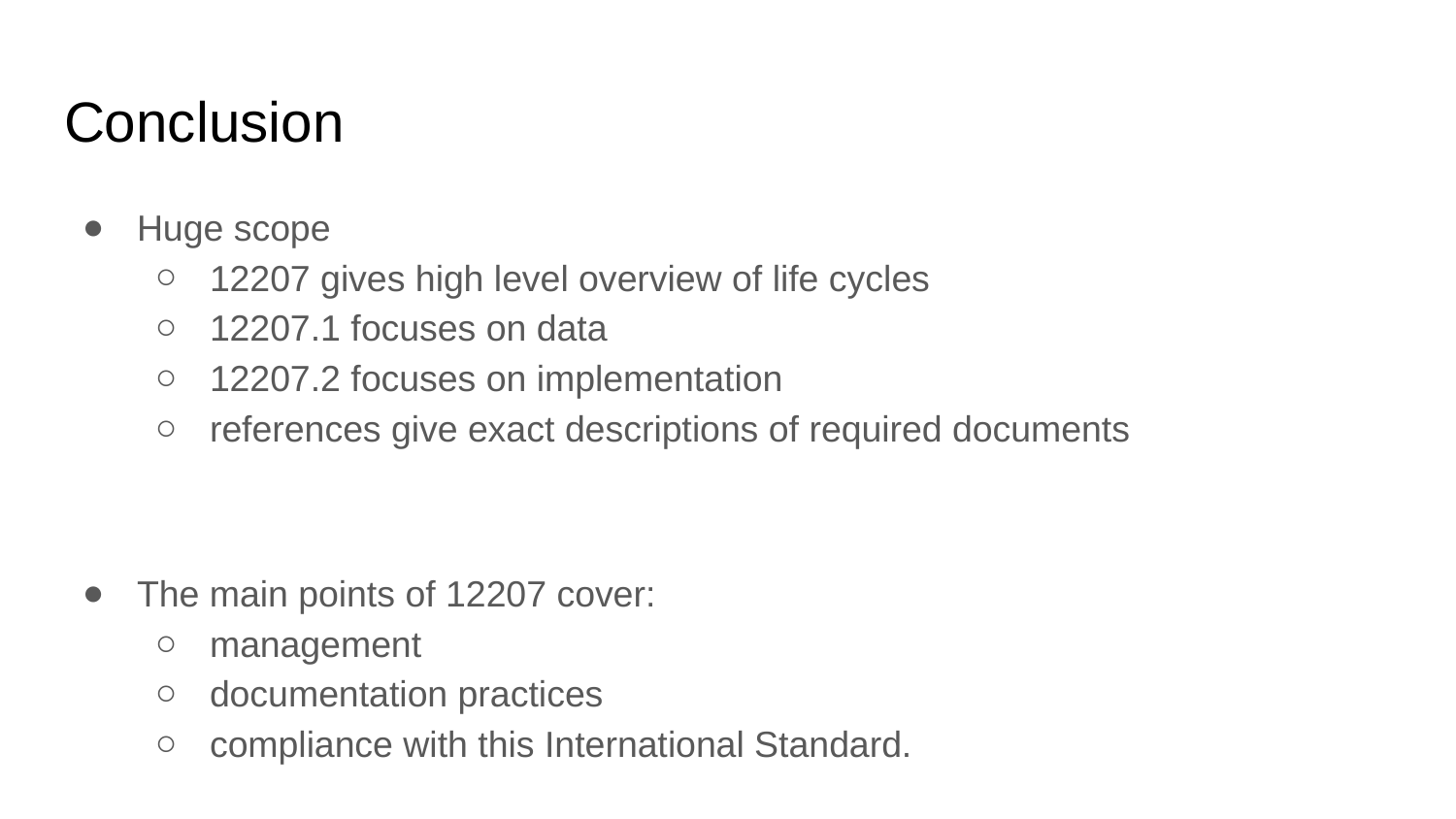

# Conclusion
Huge scope
12207 gives high level overview of life cycles
12207.1 focuses on data
12207.2 focuses on implementation
references give exact descriptions of required documents

The main points of 12207 cover:
management
documentation practices
compliance with this International Standard.